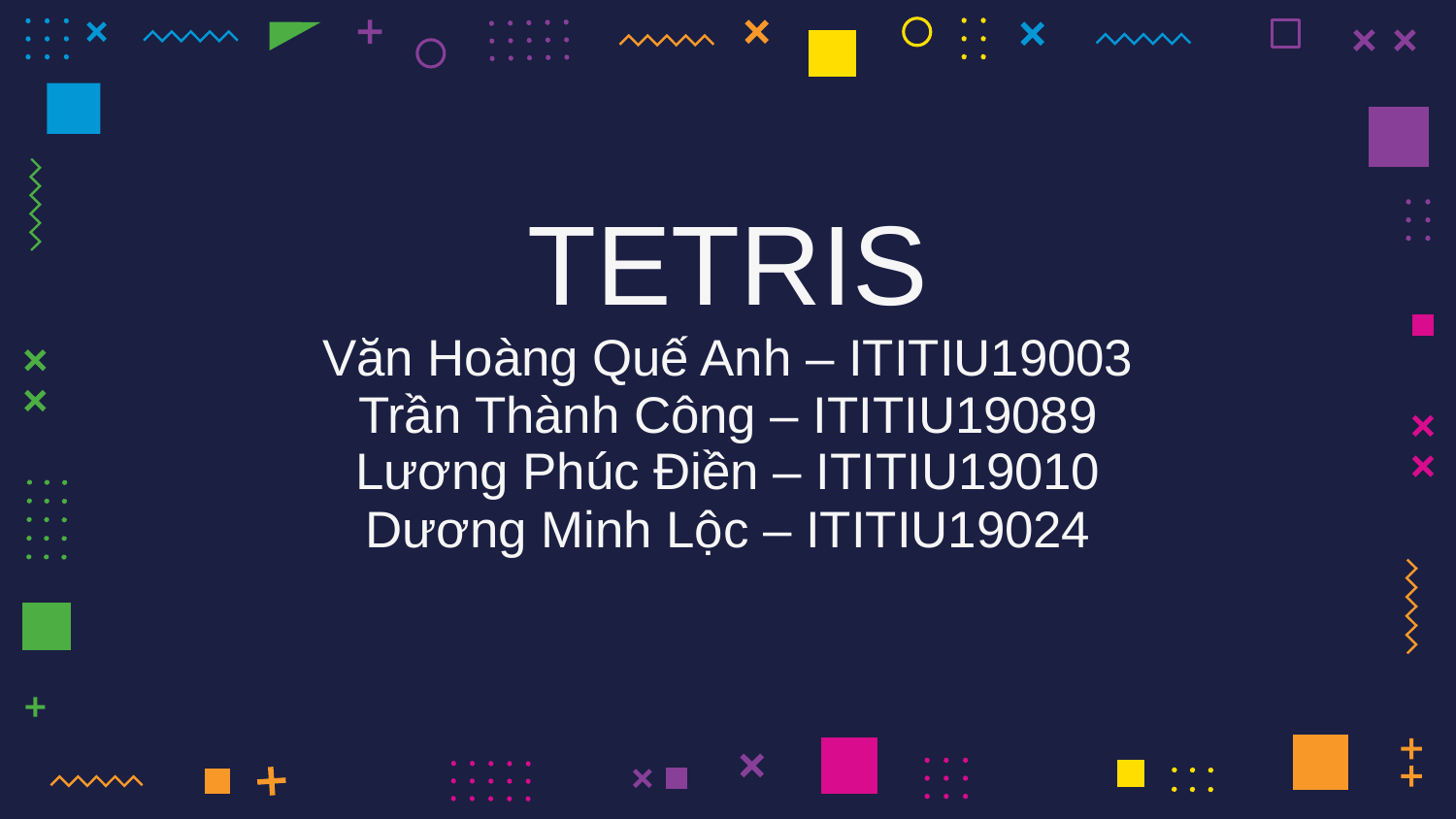

# TETRIS Văn Hoàng Quế Anh – ITITIU19003 Trần Thành Công – ITITIU19089 Lương Phúc Điền – ITITIU19010 Dương Minh Lộc – ITITIU19024